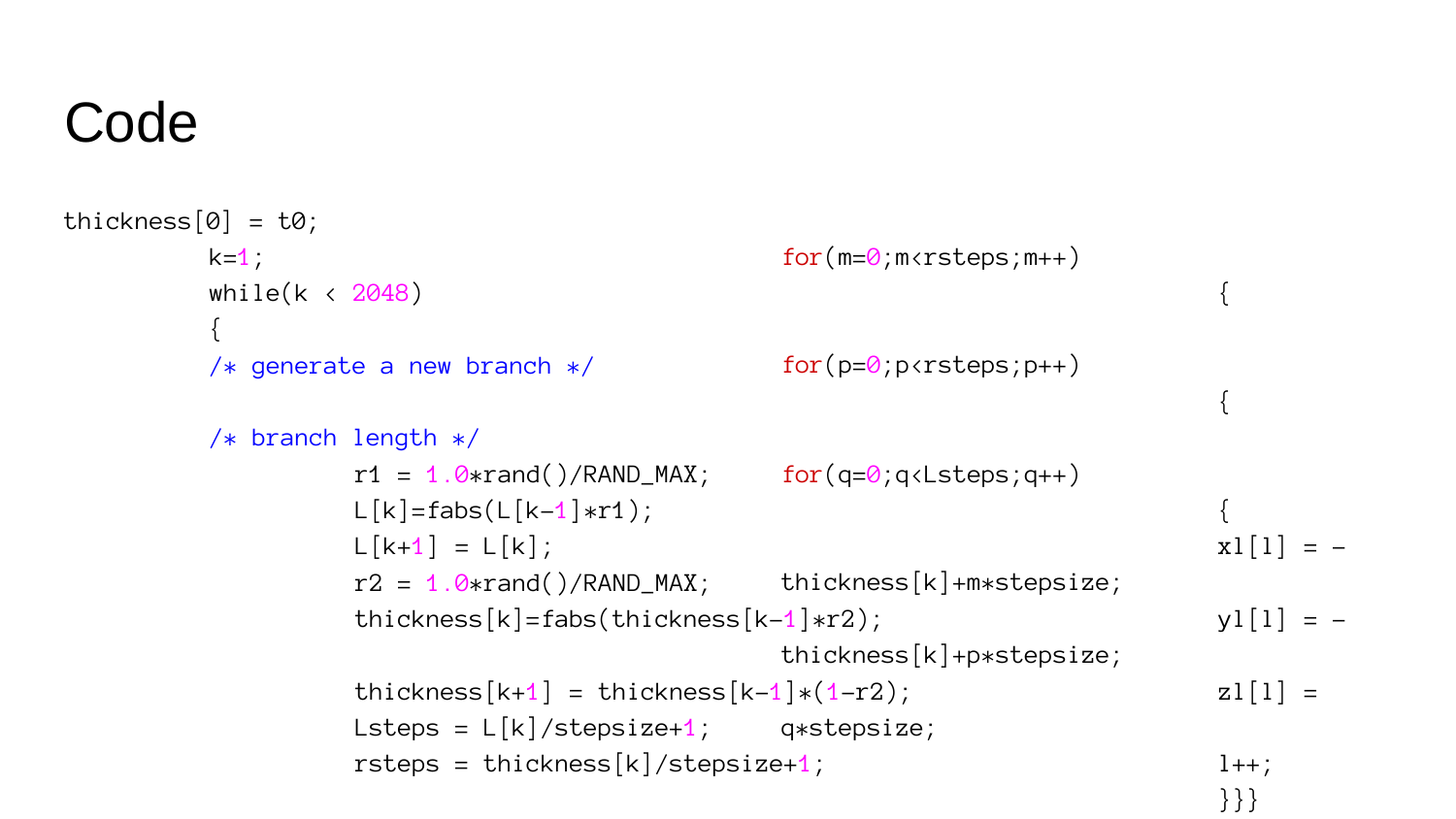

# Code
			for(m=0;m<rsteps;m++)
			{
			for(p=0;p<rsteps;p++)
			{
			for(q=0;q<Lsteps;q++)
			{
			xl[l] = -thickness[k]+m*stepsize;
			yl[l] = -thickness[k]+p*stepsize;
			zl[l] = q*stepsize;
			l++;
			}}}
		Nlocal = Lsteps*rsteps*rsteps +1;

thickness[0] = t0;
	k=1;
	while(k < 2048)
	{
	/* generate a new branch */

	/* branch length */
		r1 = 1.0*rand()/RAND_MAX;
		L[k]=fabs(L[k-1]*r1);
		L[k+1] = L[k];
		r2 = 1.0*rand()/RAND_MAX;
		thickness[k]=fabs(thickness[k-1]*r2);
		thickness[k+1] = thickness[k-1]*(1-r2);
		Lsteps = L[k]/stepsize+1;
		rsteps = thickness[k]/stepsize+1;